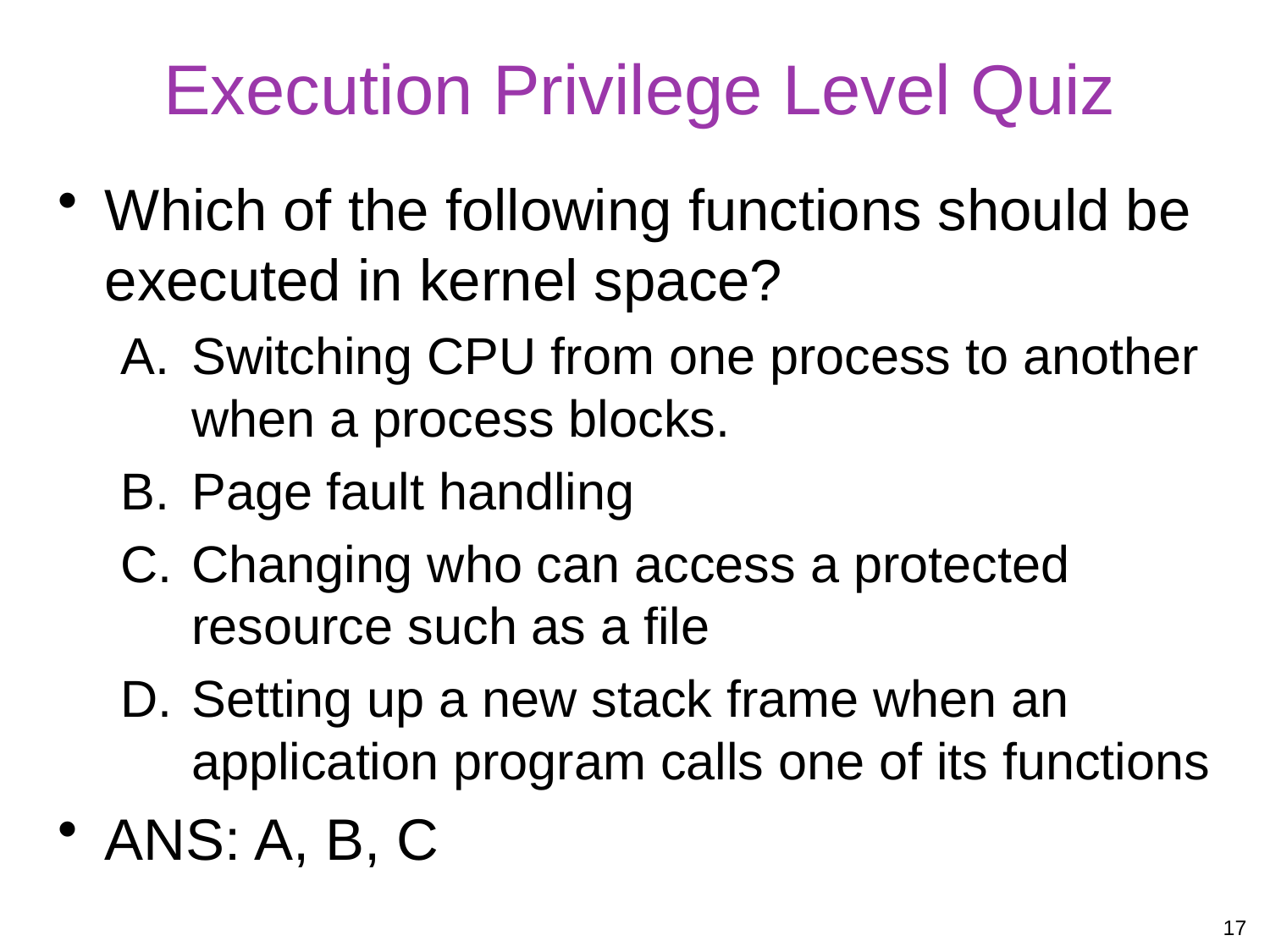

# Execution Privilege Level Quiz
Which of the following functions should be executed in kernel space?
Switching CPU from one process to another when a process blocks.
Page fault handling
Changing who can access a protected resource such as a file
Setting up a new stack frame when an application program calls one of its functions
ANS: A, B, C

17